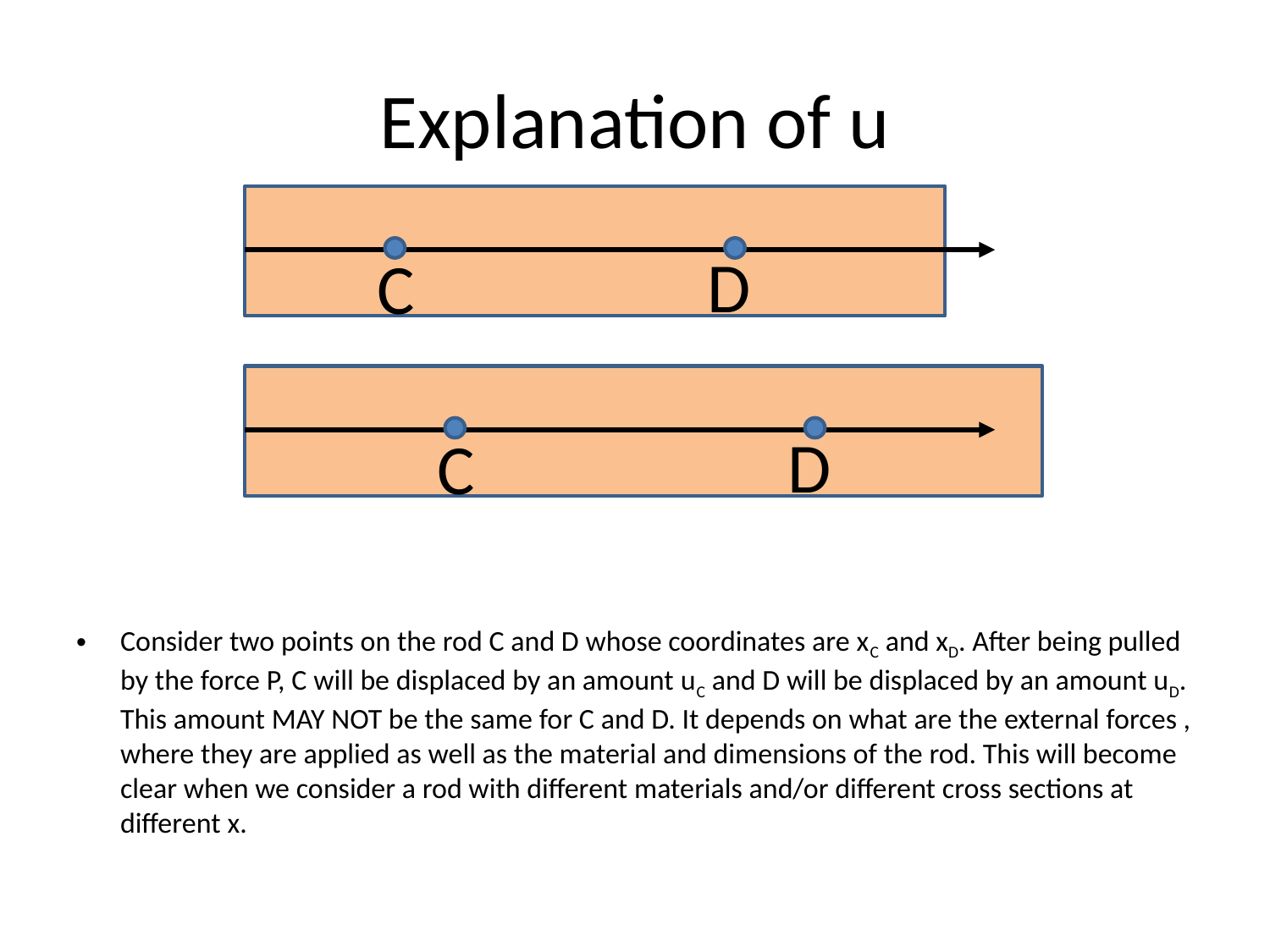

# Explanation of u

D
C

D
C

Consider two points on the rod C and D whose coordinates are xC and xD. After being pulled by the force P, C will be displaced by an amount uC and D will be displaced by an amount uD. This amount MAY NOT be the same for C and D. It depends on what are the external forces , where they are applied as well as the material and dimensions of the rod. This will become clear when we consider a rod with different materials and/or different cross sections at different x.